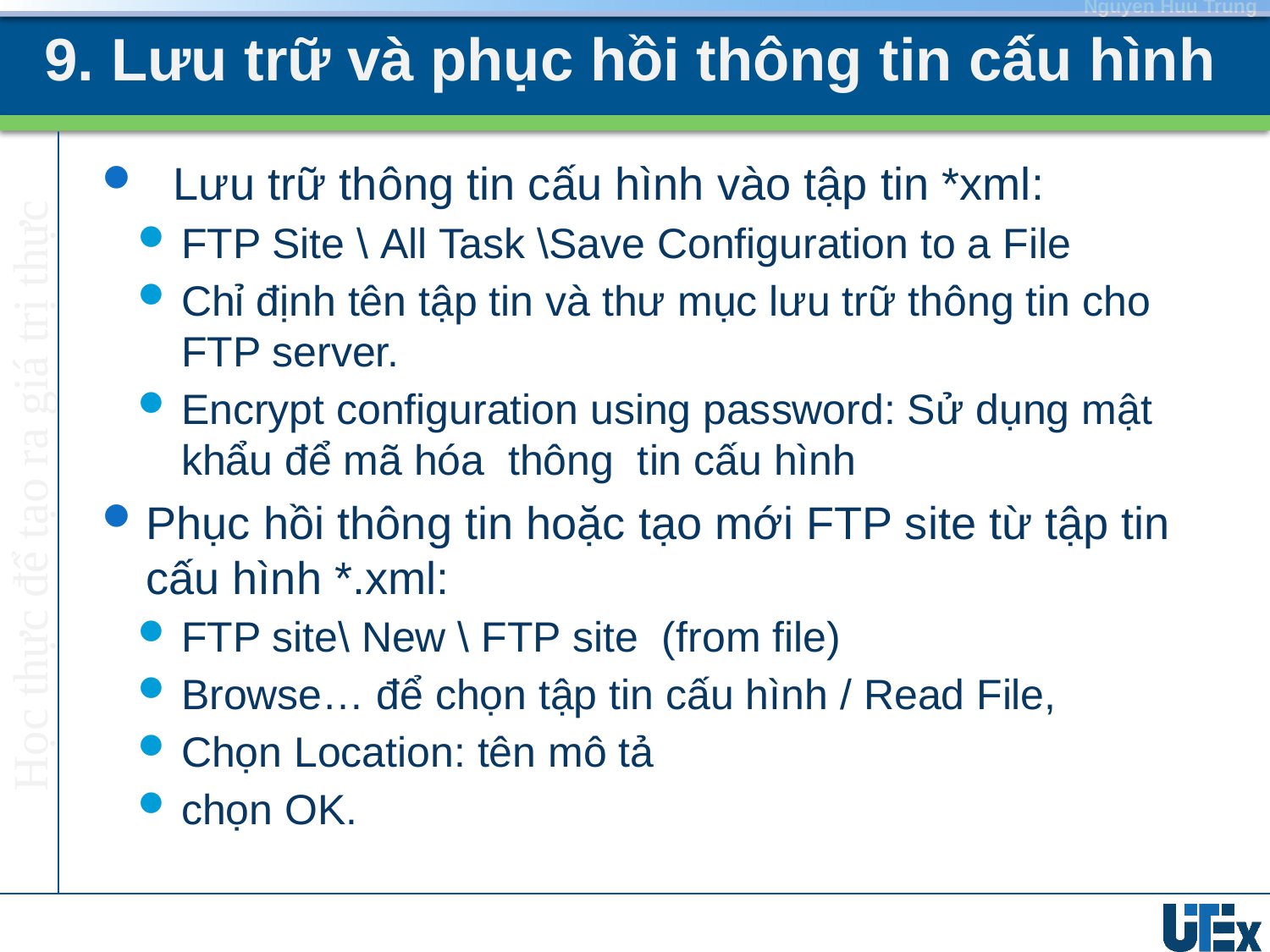

# 9. Lưu trữ và phục hồi thông tin cấu hình
Lưu trữ thông tin cấu hình vào tập tin *xml:
FTP Site \ All Task \Save Configuration to a File
Chỉ định tên tập tin và thư mục lưu trữ thông tin cho FTP server.
Encrypt configuration using password: Sử dụng mật khẩu để mã hóa  thông  tin cấu hình
Phục hồi thông tin hoặc tạo mới FTP site từ tập tin cấu hình *.xml:
FTP site\ New \ FTP site  (from file)
Browse… để chọn tập tin cấu hình / Read File,
Chọn Location: tên mô tả
chọn OK.